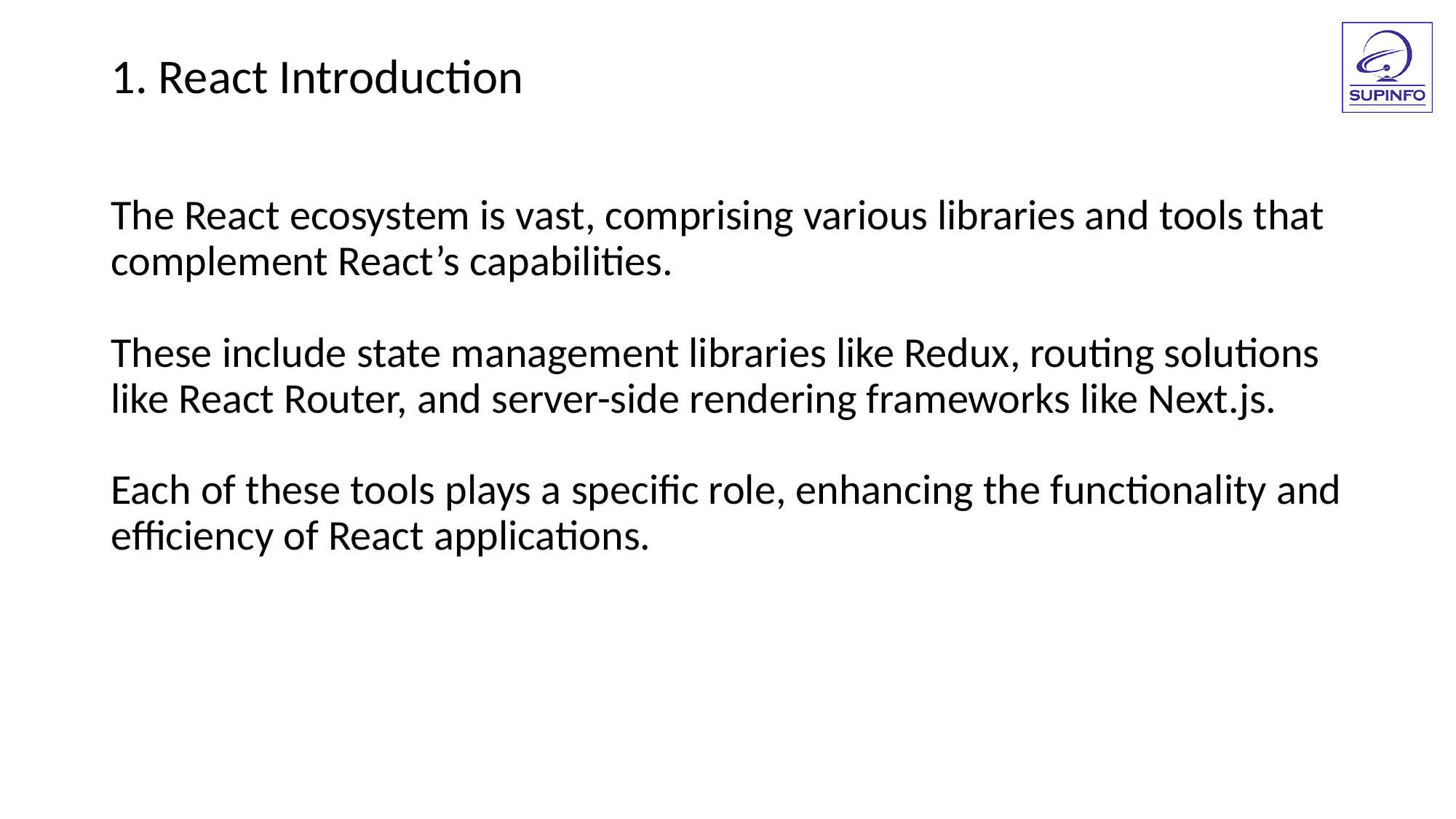

1. React Introduction
The React ecosystem is vast, comprising various libraries and tools that complement React’s capabilities.

These include state management libraries like Redux, routing solutions like React Router, and server-side rendering frameworks like Next.js.

Each of these tools plays a specific role, enhancing the functionality and efficiency of React applications.